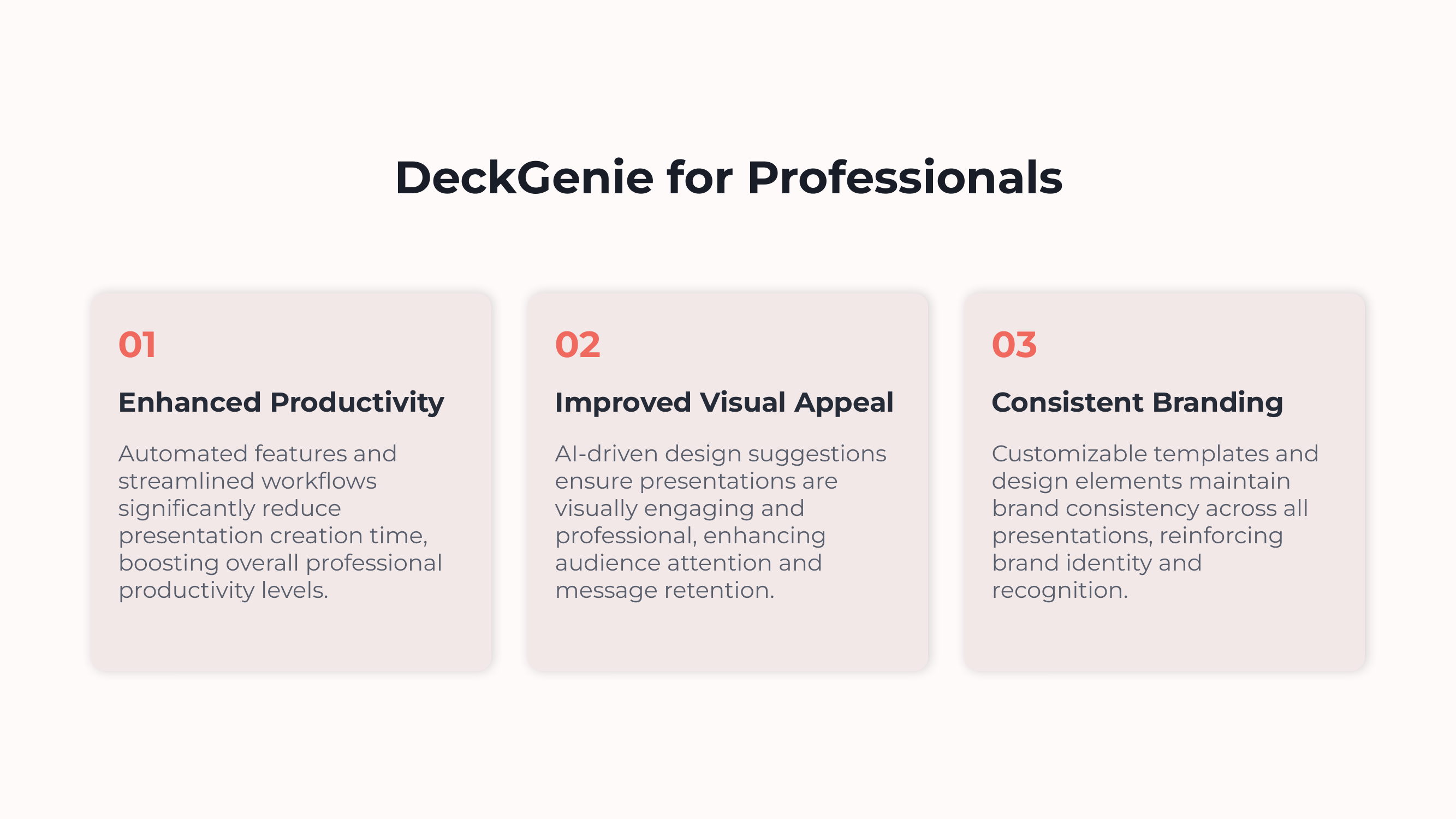

DeckGenie for Professionals

01
02
03
Enhanced Productivity
Improved Visual Appeal
Consistent Branding
Automated features and streamlined workflows significantly reduce presentation creation time, boosting overall professional productivity levels.
AI-driven design suggestions ensure presentations are visually engaging and professional, enhancing audience attention and message retention.
Customizable templates and design elements maintain brand consistency across all presentations, reinforcing brand identity and recognition.